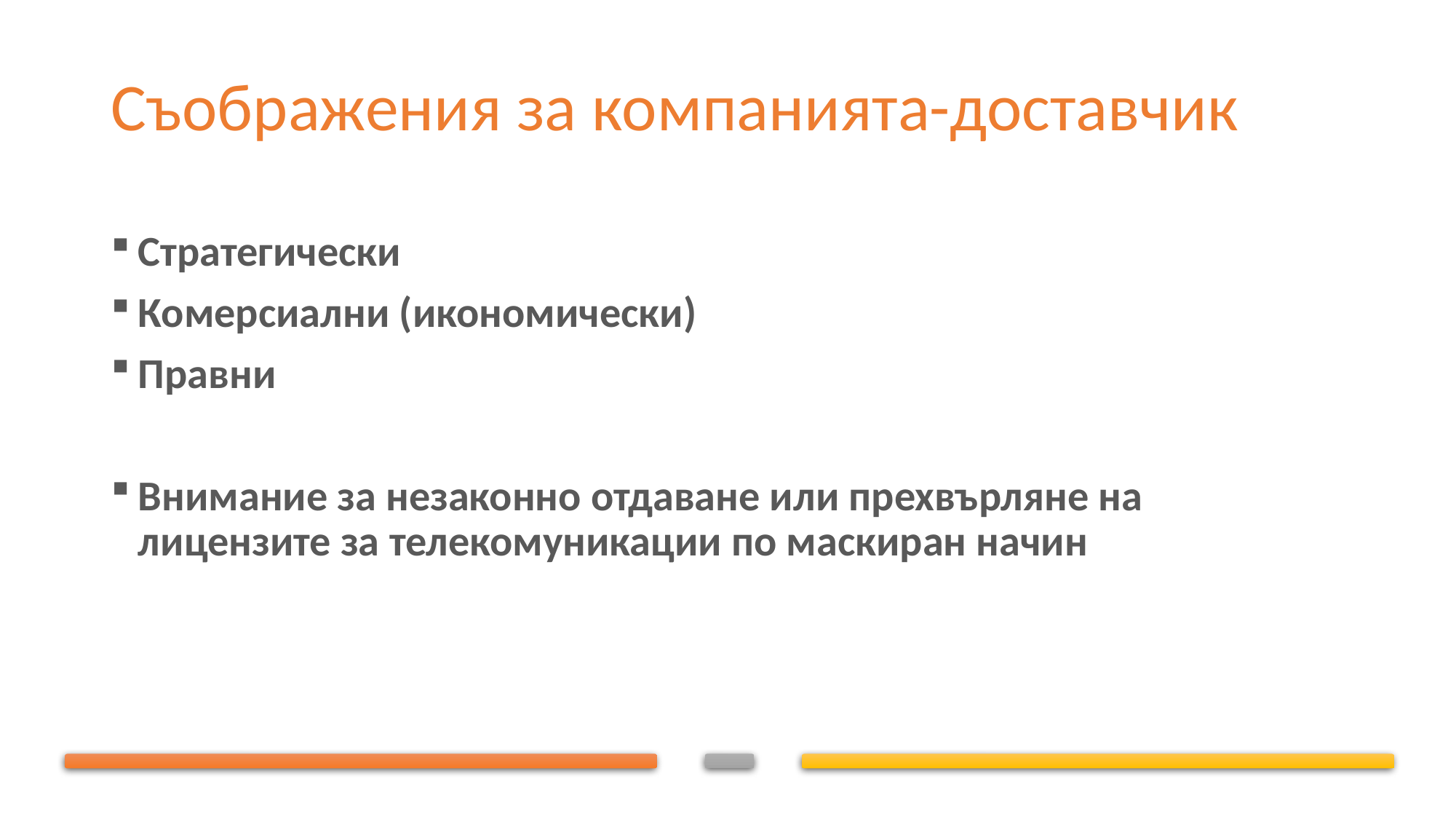

# Съображения за компанията-доставчик
Стратегически
Комерсиални (икономически)
Правни

Внимание за незаконно отдаване или прехвърляне на лицензите за телекомуникации по маскиран начин